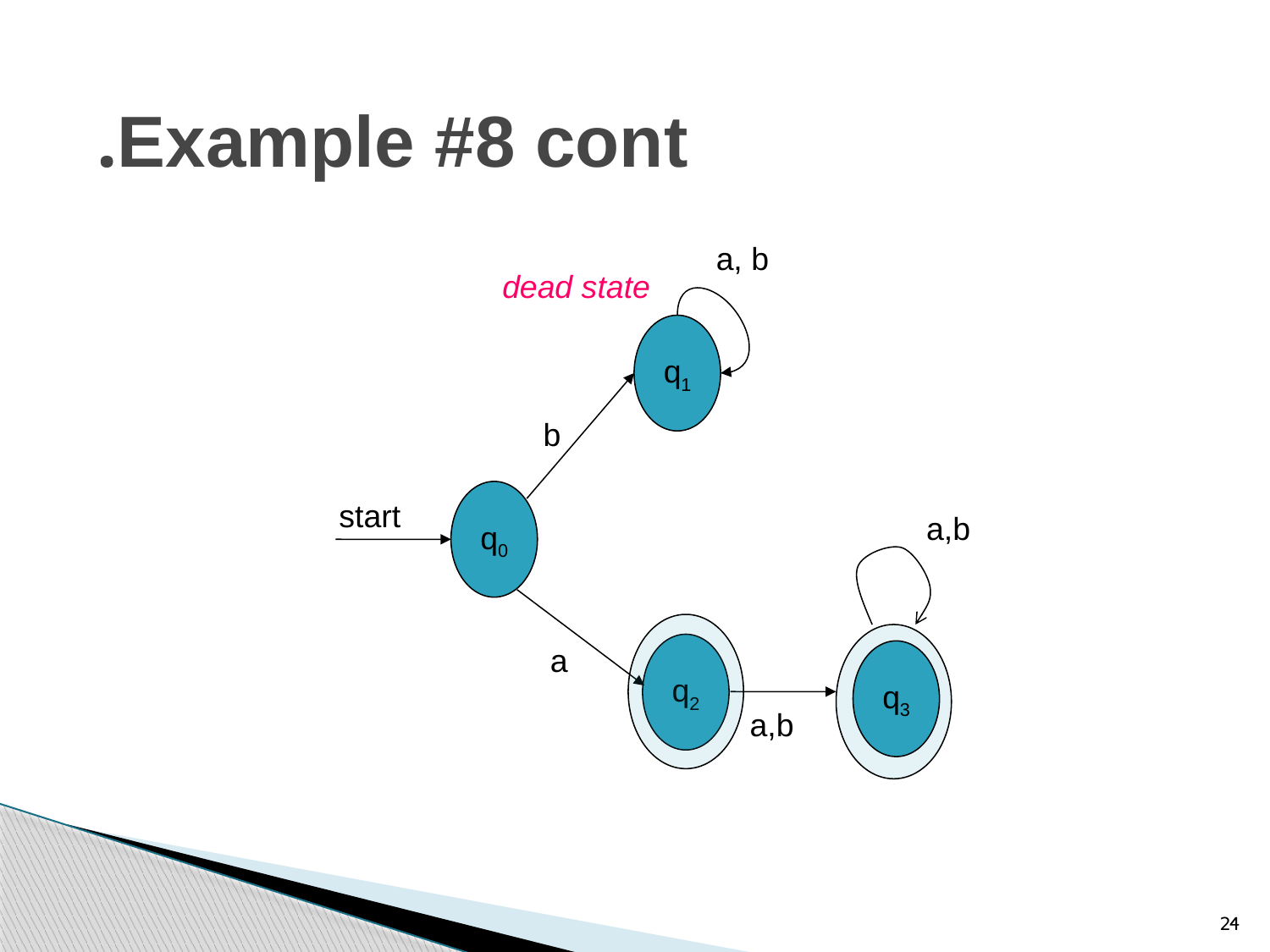

Example #8 cont.

a, b
dead state
q1

b
q0
start

a,b

a
q2

q3

a,b
24